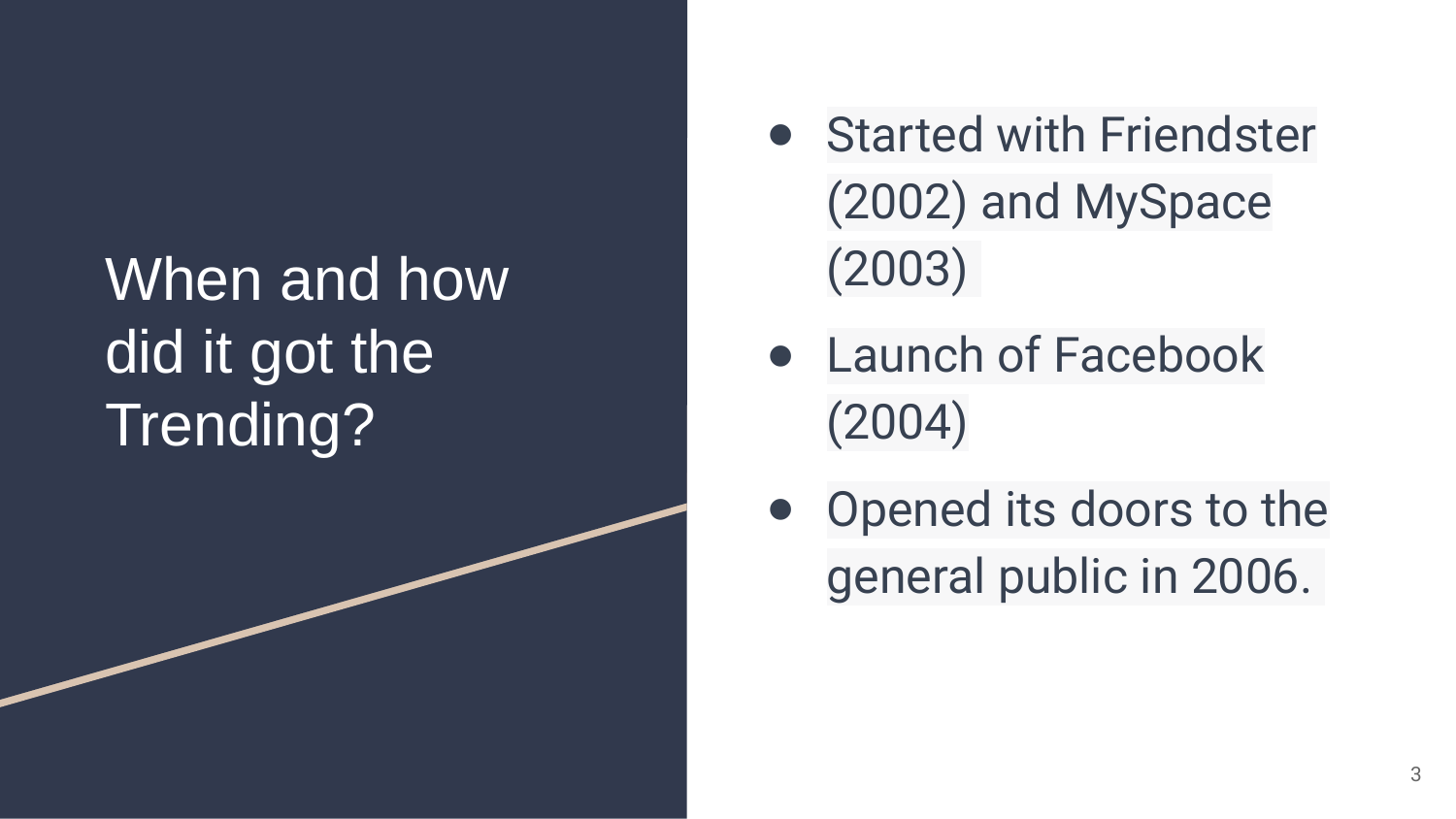

# When and how  did it got the Trending?
Started with Friendster (2002) and MySpace (2003)
Launch of Facebook (2004)
Opened its doors to the general public in 2006.

3